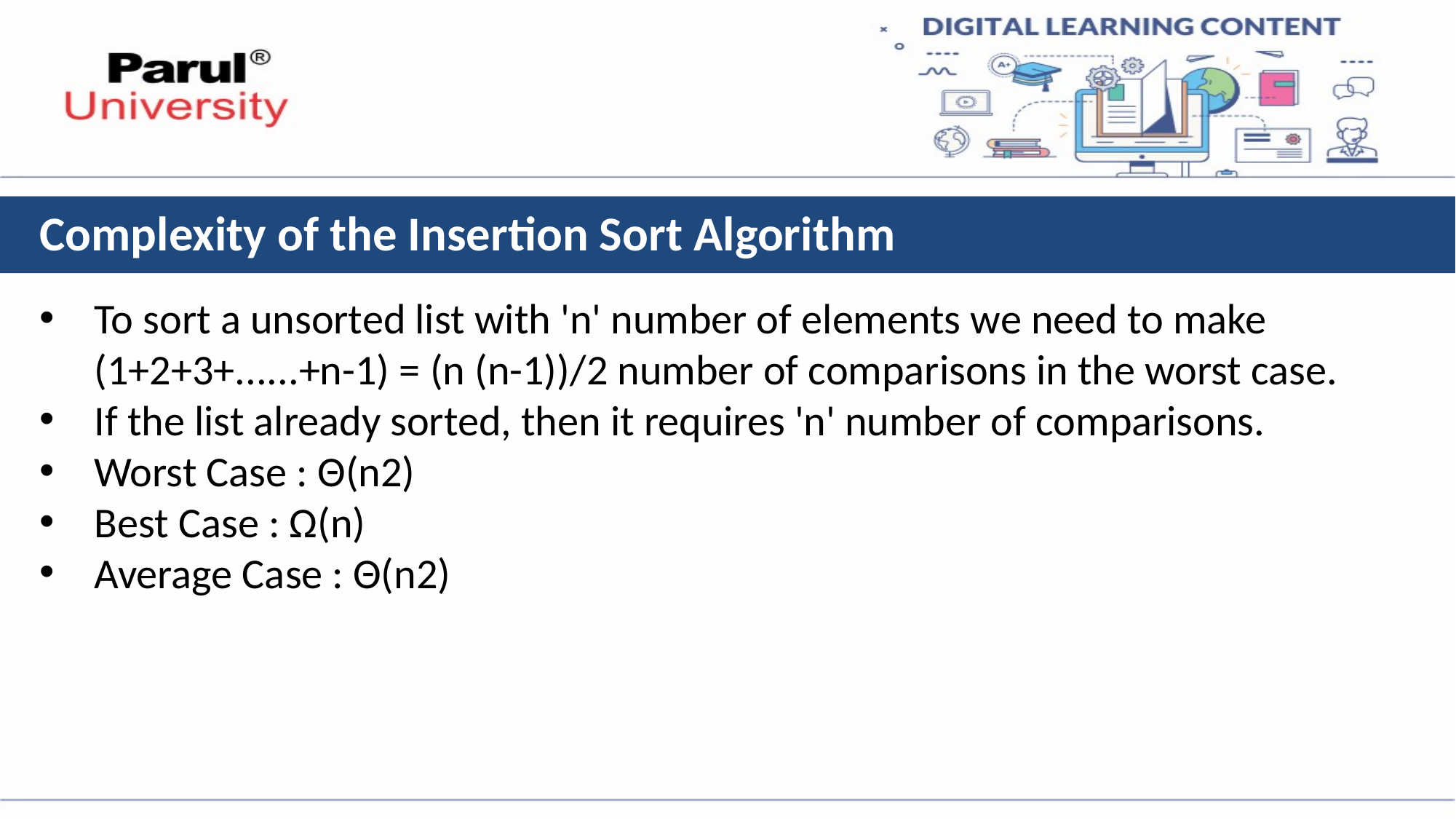

# Complexity of the Insertion Sort Algorithm
To sort a unsorted list with 'n' number of elements we need to make (1+2+3+......+n-1) = (n (n-1))/2 number of comparisons in the worst case.
If the list already sorted, then it requires 'n' number of comparisons.
Worst Case : Θ(n2)
Best Case : Ω(n)
Average Case : Θ(n2)